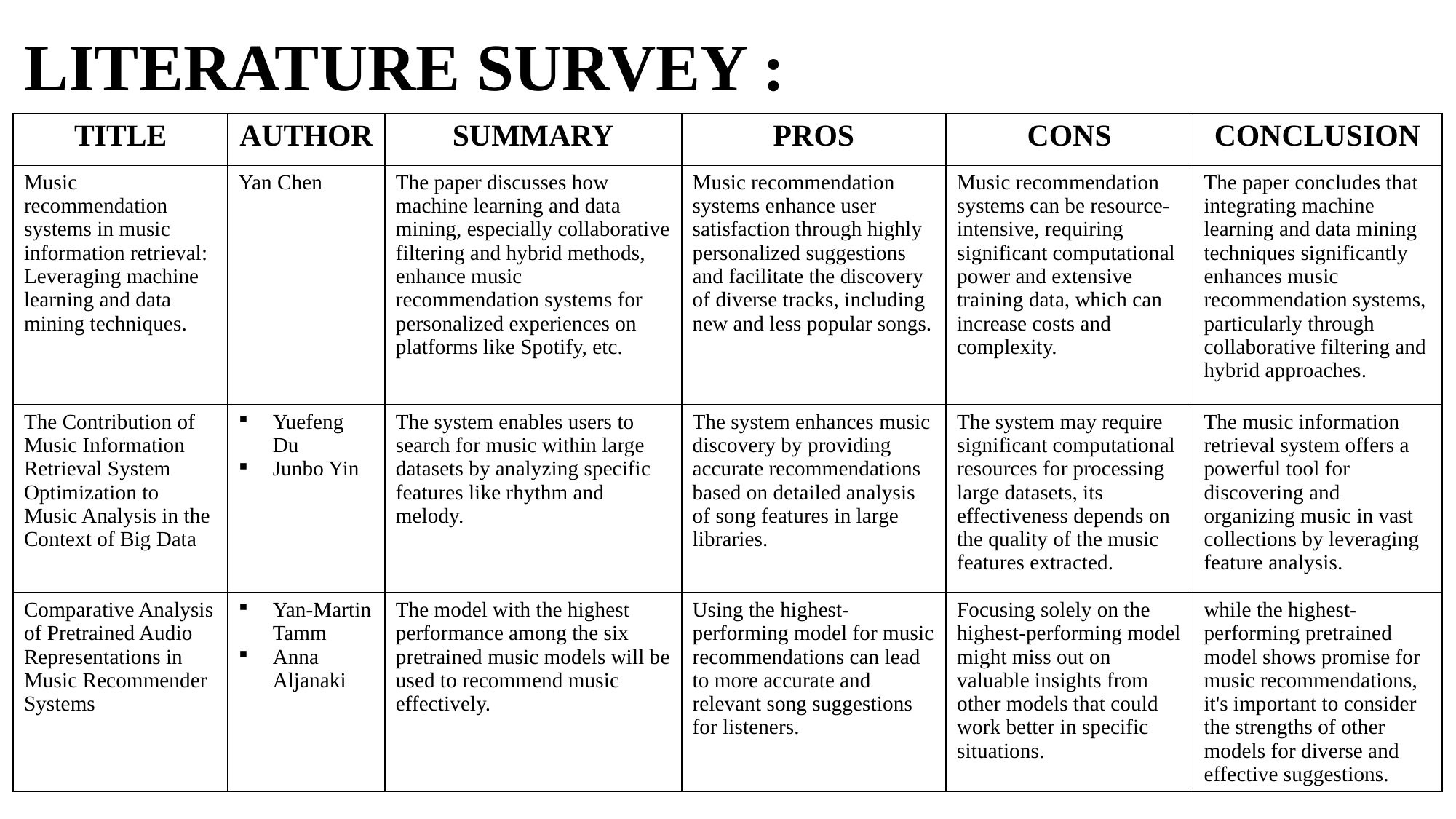

# LITERATURE SURVEY :
| TITLE | AUTHOR | SUMMARY | PROS | CONS | CONCLUSION |
| --- | --- | --- | --- | --- | --- |
| Music recommendation systems in music information retrieval: Leveraging machine learning and data mining techniques. | Yan Chen | The paper discusses how machine learning and data mining, especially collaborative filtering and hybrid methods, enhance music recommendation systems for personalized experiences on platforms like Spotify, etc. | Music recommendation systems enhance user satisfaction through highly personalized suggestions and facilitate the discovery of diverse tracks, including new and less popular songs. | Music recommendation systems can be resource-intensive, requiring significant computational power and extensive training data, which can increase costs and complexity. | The paper concludes that integrating machine learning and data mining techniques significantly enhances music recommendation systems, particularly through collaborative filtering and hybrid approaches. |
| The Contribution of Music Information Retrieval System Optimization to Music Analysis in the Context of Big Data | Yuefeng Du Junbo Yin | The system enables users to search for music within large datasets by analyzing specific features like rhythm and melody. | The system enhances music discovery by providing accurate recommendations based on detailed analysis of song features in large libraries. | The system may require significant computational resources for processing large datasets, its effectiveness depends on the quality of the music features extracted. | The music information retrieval system offers a powerful tool for discovering and organizing music in vast collections by leveraging feature analysis. |
| Comparative Analysis of Pretrained Audio Representations in Music Recommender Systems | Yan-Martin Tamm Anna Aljanaki | The model with the highest performance among the six pretrained music models will be used to recommend music effectively. | Using the highest-performing model for music recommendations can lead to more accurate and relevant song suggestions for listeners. | Focusing solely on the highest-performing model might miss out on valuable insights from other models that could work better in specific situations. | while the highest-performing pretrained model shows promise for music recommendations, it's important to consider the strengths of other models for diverse and effective suggestions. |